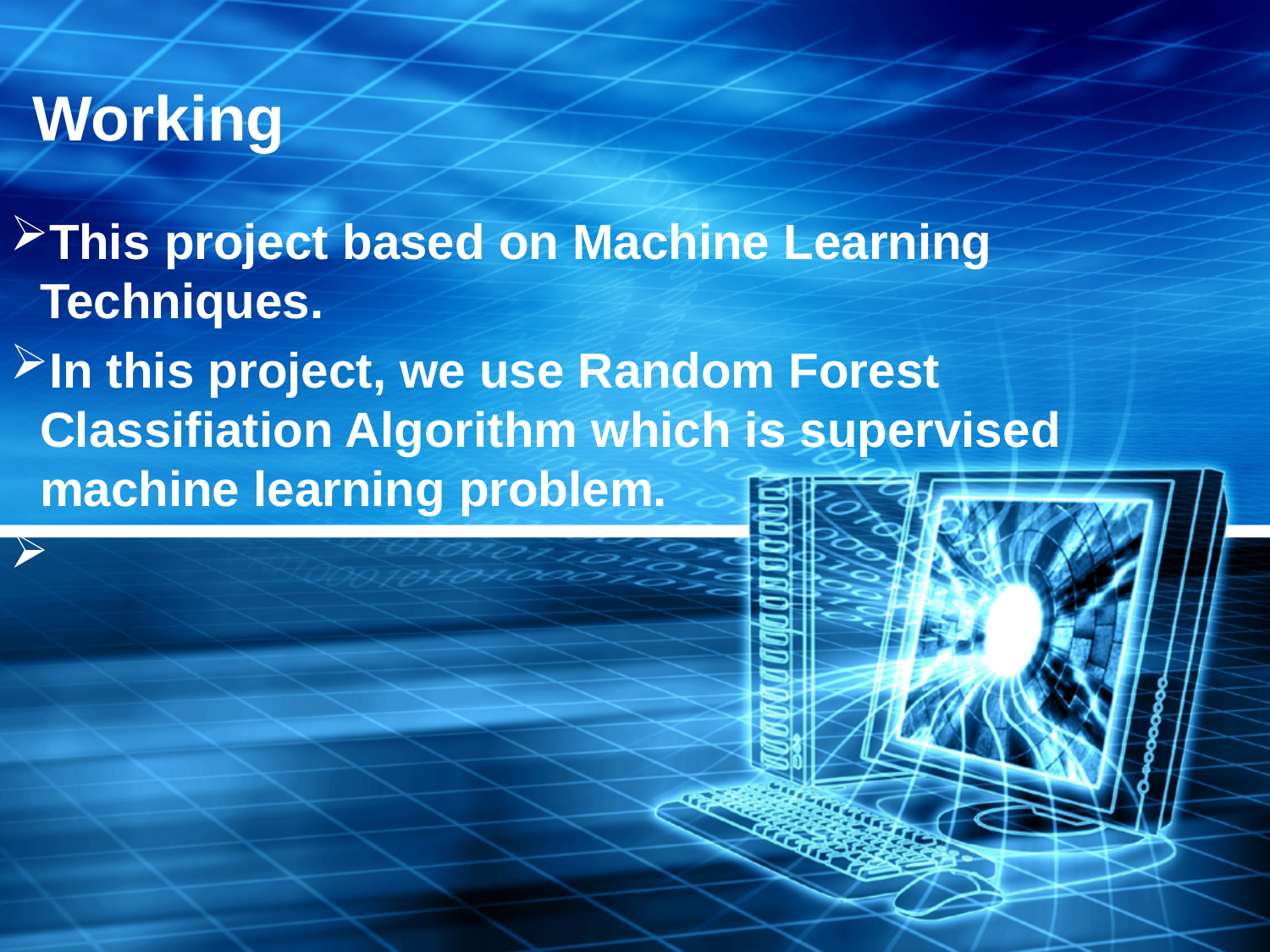

Working
This project based on Machine Learning         Techniques.
In this project, we use Random Forest          Classifiation Algorithm which is supervised      machine learning problem.